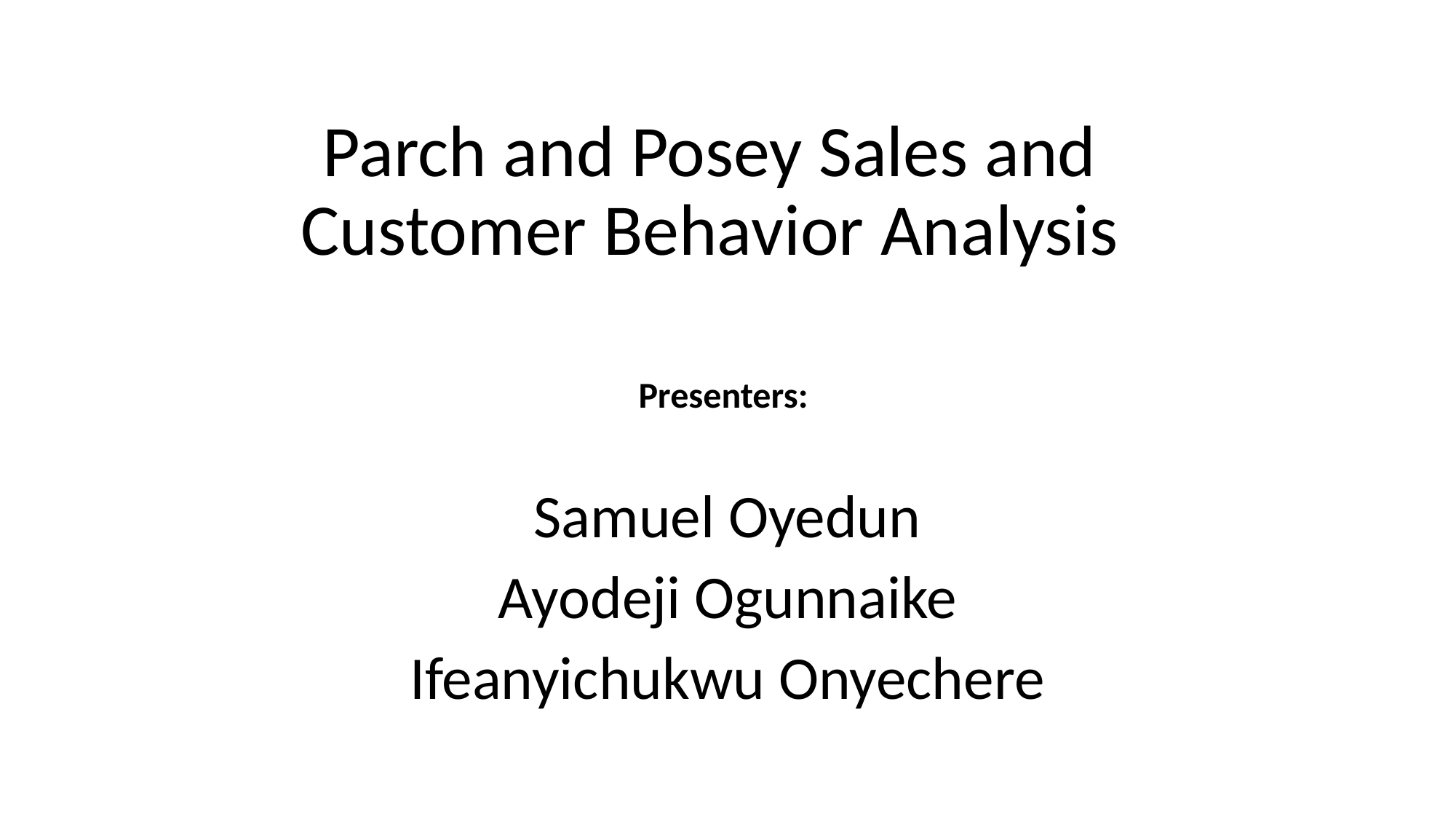

# Parch and Posey Sales and Customer Behavior Analysis
Presenters:

Samuel Oyedun
Ayodeji Ogunnaike
Ifeanyichukwu Onyechere